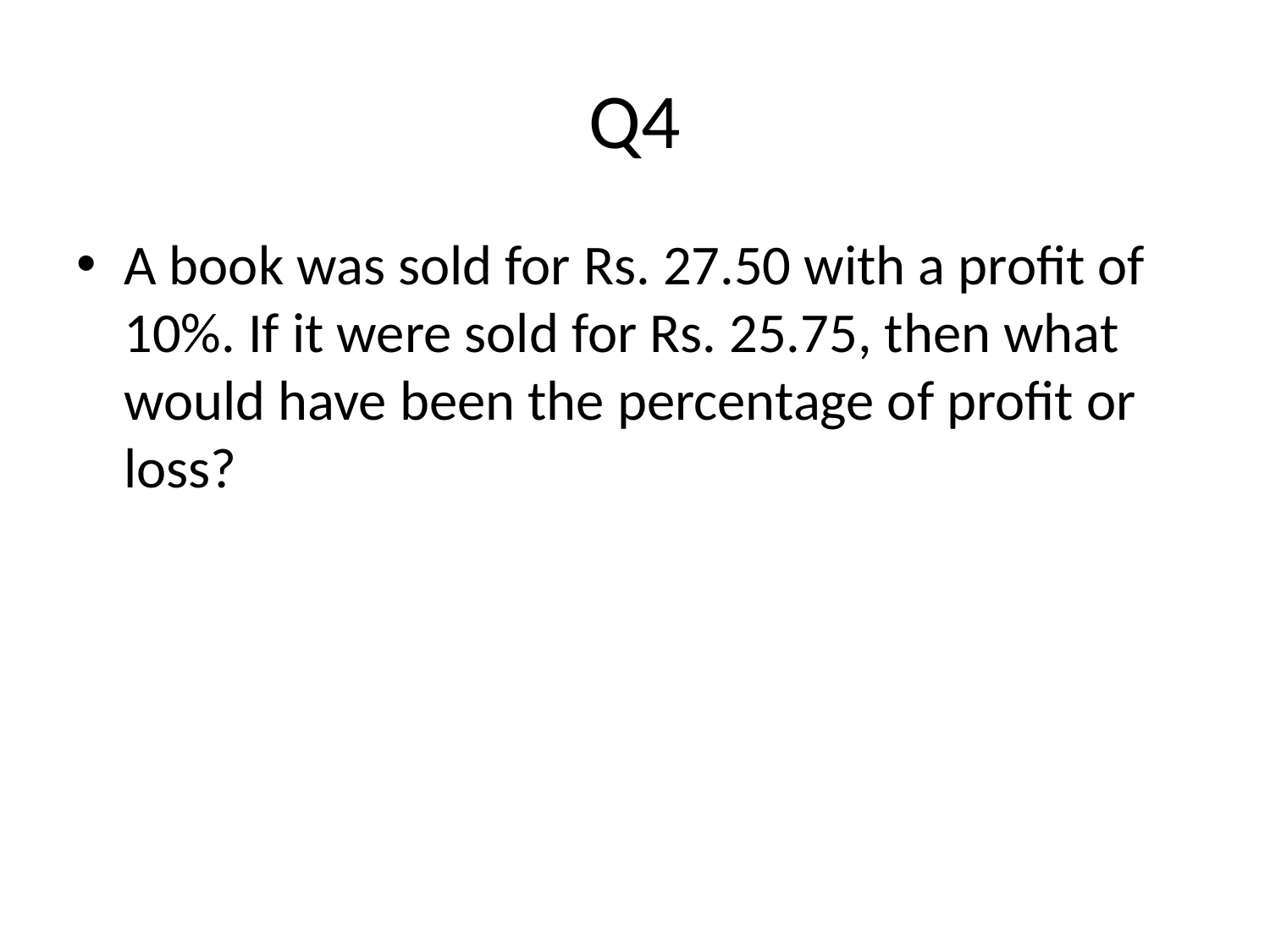

# Q4
A book was sold for Rs. 27.50 with a profit of 10%. If it were sold for Rs. 25.75, then what would have been the percentage of profit or loss?